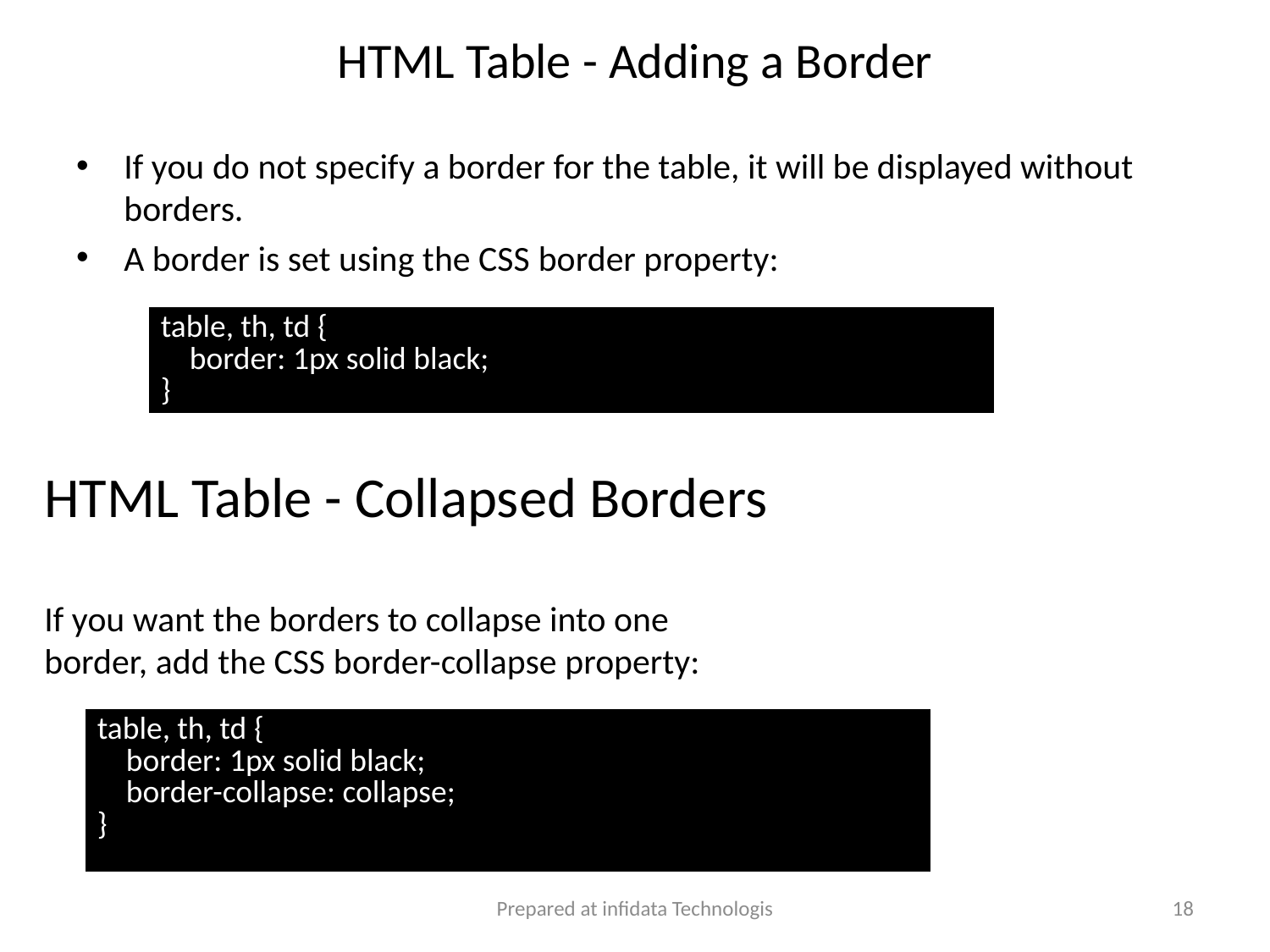

# HTML Table - Adding a Border
If you do not specify a border for the table, it will be displayed without borders.
A border is set using the CSS border property:

| table, th, td {     border: 1px solid black; } |
| --- |
HTML Table - Collapsed Borders

If you want the borders to collapse into one border, add the CSS border-collapse property:

| table, th, td {     border: 1px solid black;     border-collapse: collapse; } |
| --- |
Prepared at infidata Technologis
18